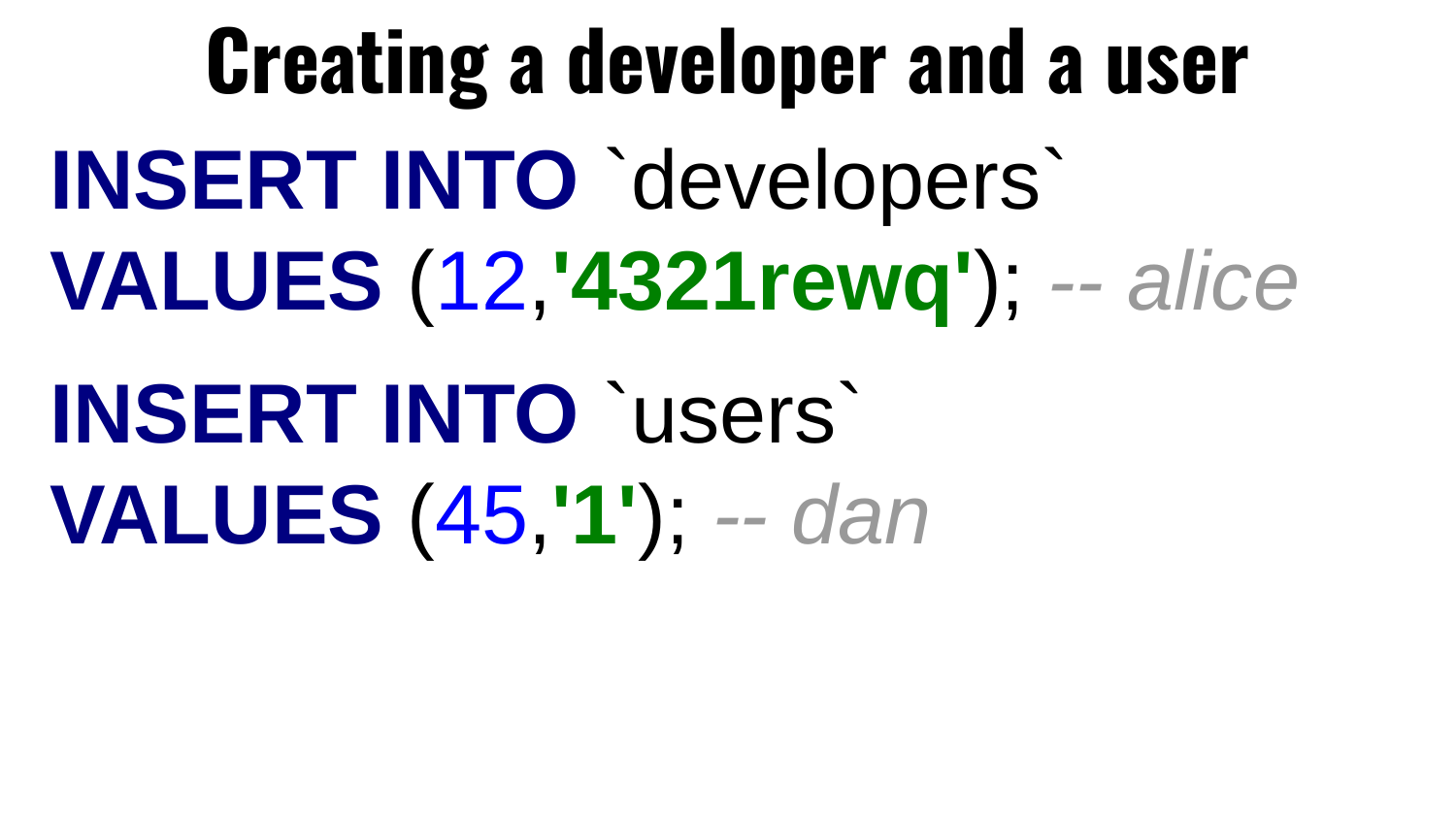

# Creating a developer and a user
INSERT INTO `developers`
VALUES (12,'4321rewq'); -- alice
INSERT INTO `users`
VALUES (45,'1'); -- dan